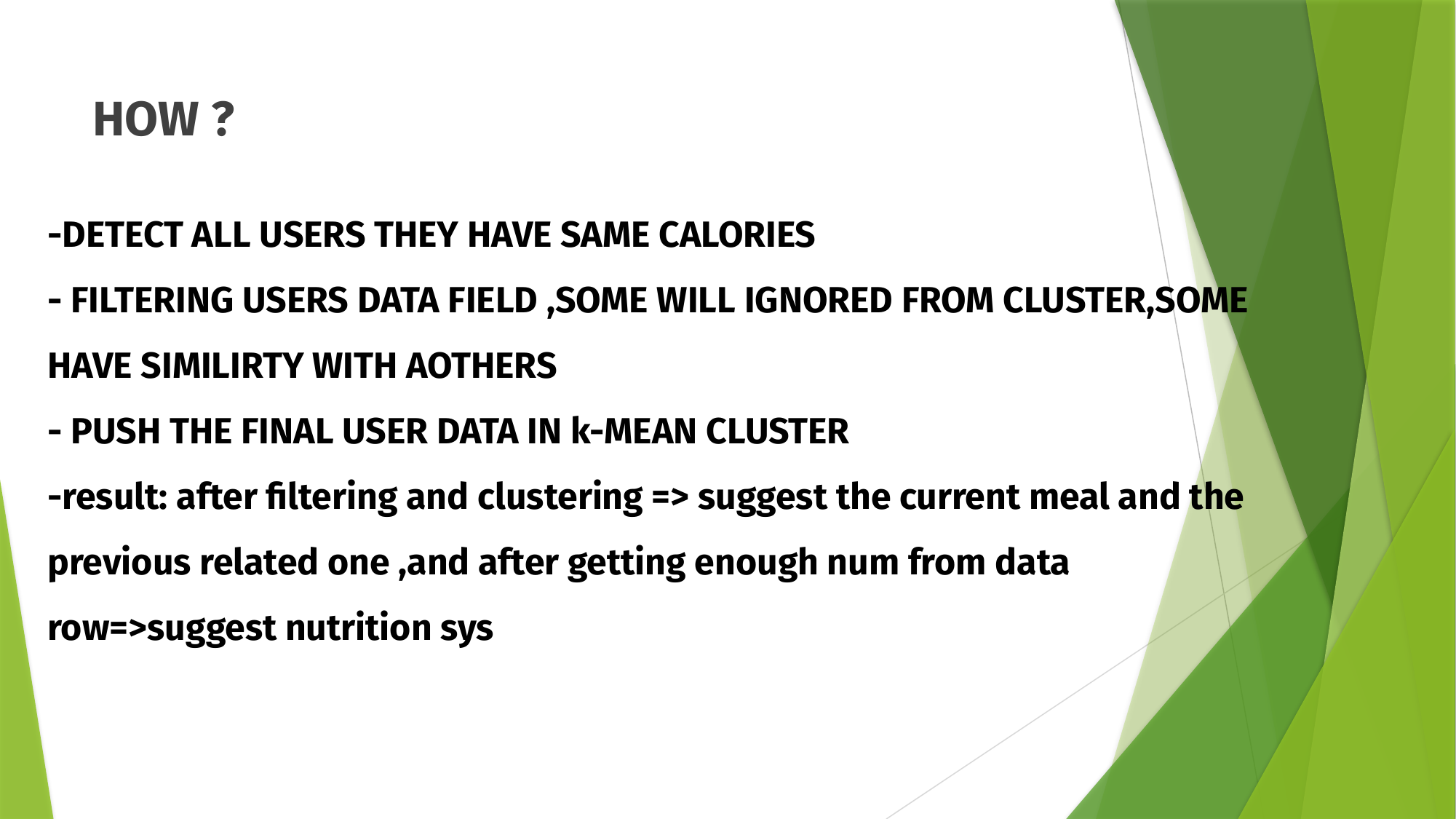

HOW ?
# -DETECT ALL USERS THEY HAVE SAME CALORIES - FILTERING USERS DATA FIELD ,SOME WILL IGNORED FROM CLUSTER,SOME HAVE SIMILIRTY WITH AOTHERS - PUSH THE FINAL USER DATA IN k-MEAN CLUSTER -result: after filtering and clustering => suggest the current meal and the previous related one ,and after getting enough num from data row=>suggest nutrition sys